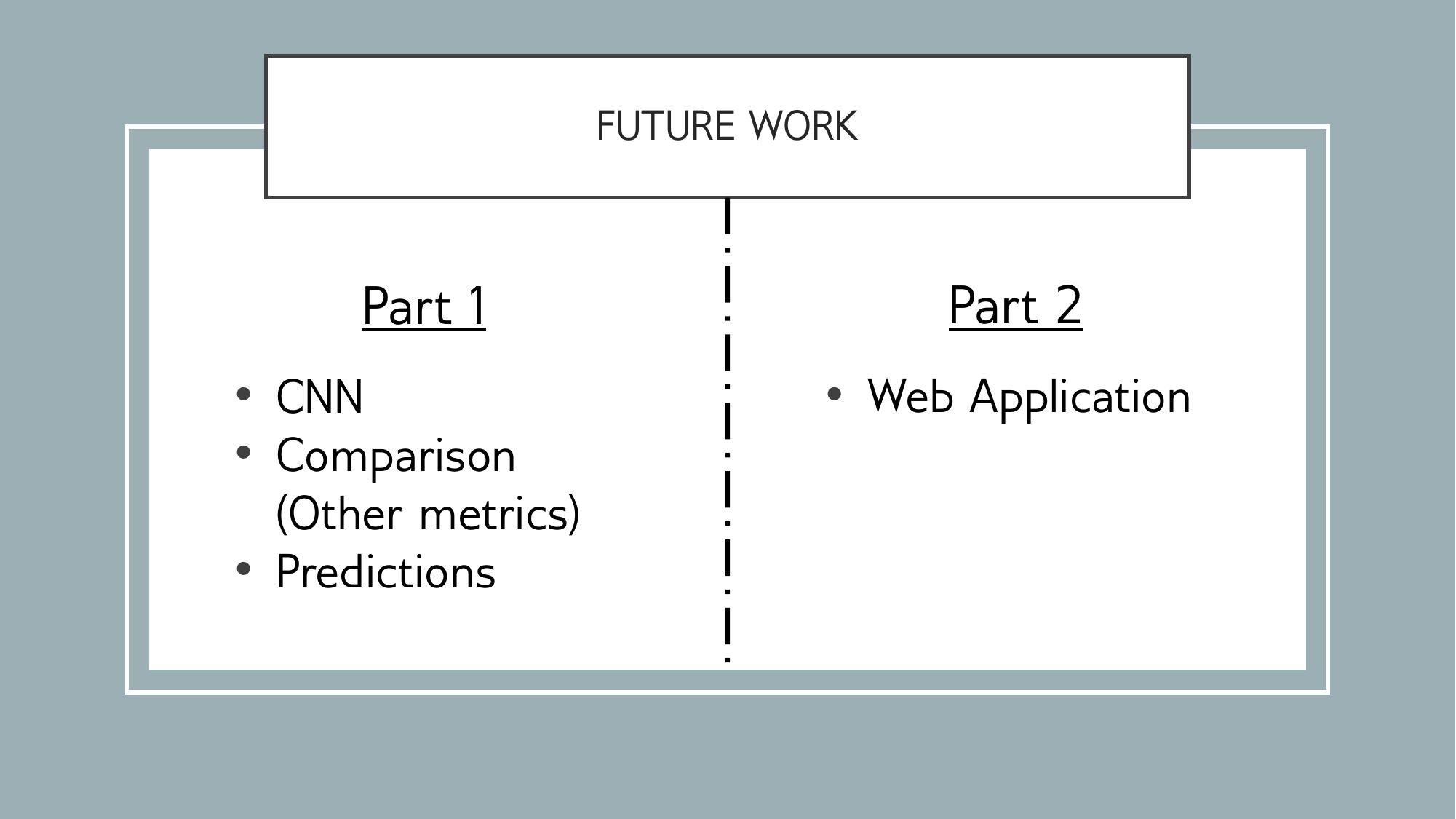

# FUTURE WORK

Part 2
Web Application

Part 1
CNN
Comparison (Other metrics)
Predictions